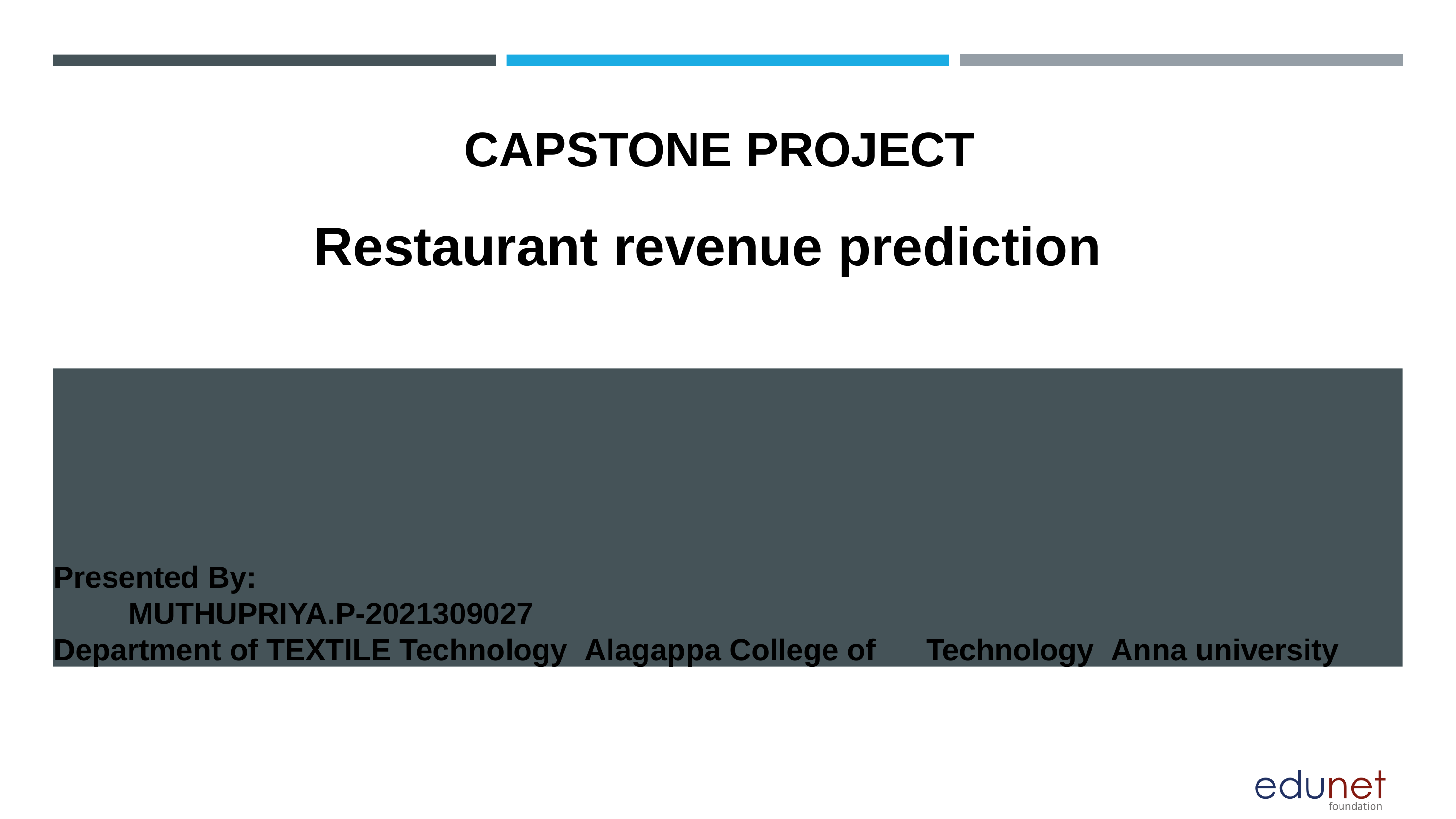

# CAPSTONE PROJECT
Restaurant revenue prediction

Presented By:
         MUTHUPRIYA.P-2021309027
Department of TEXTILE Technology  Alagappa College of      Technology  Anna university